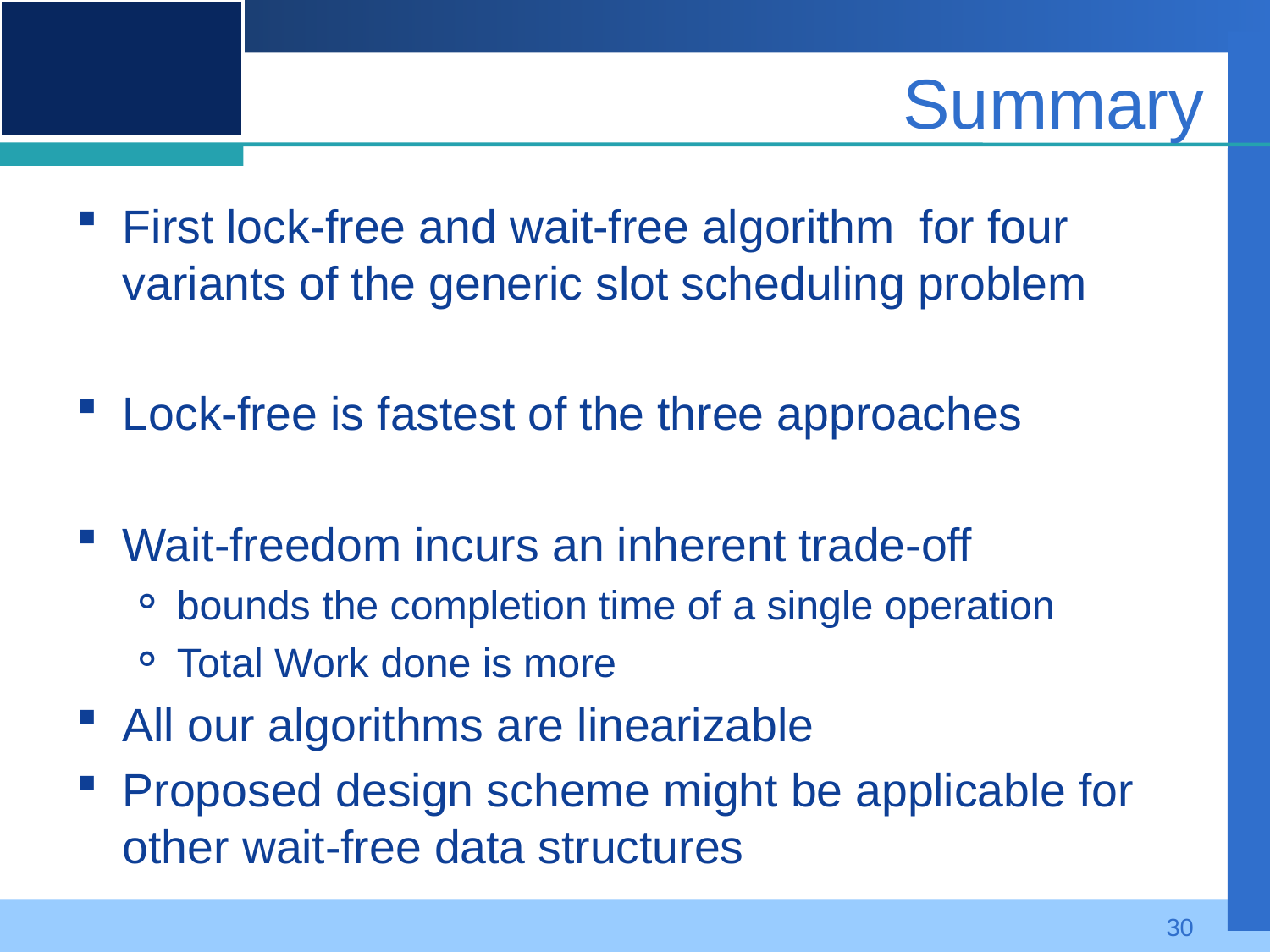

# Summary
First lock-free and wait-free algorithm  for four variants of the generic slot scheduling problem

Lock-free is fastest of the three approaches

Wait-freedom incurs an inherent trade-off
bounds the completion time of a single operation
Total Work done is more
All our algorithms are linearizable
Proposed design scheme might be applicable for other wait-free data structures
30